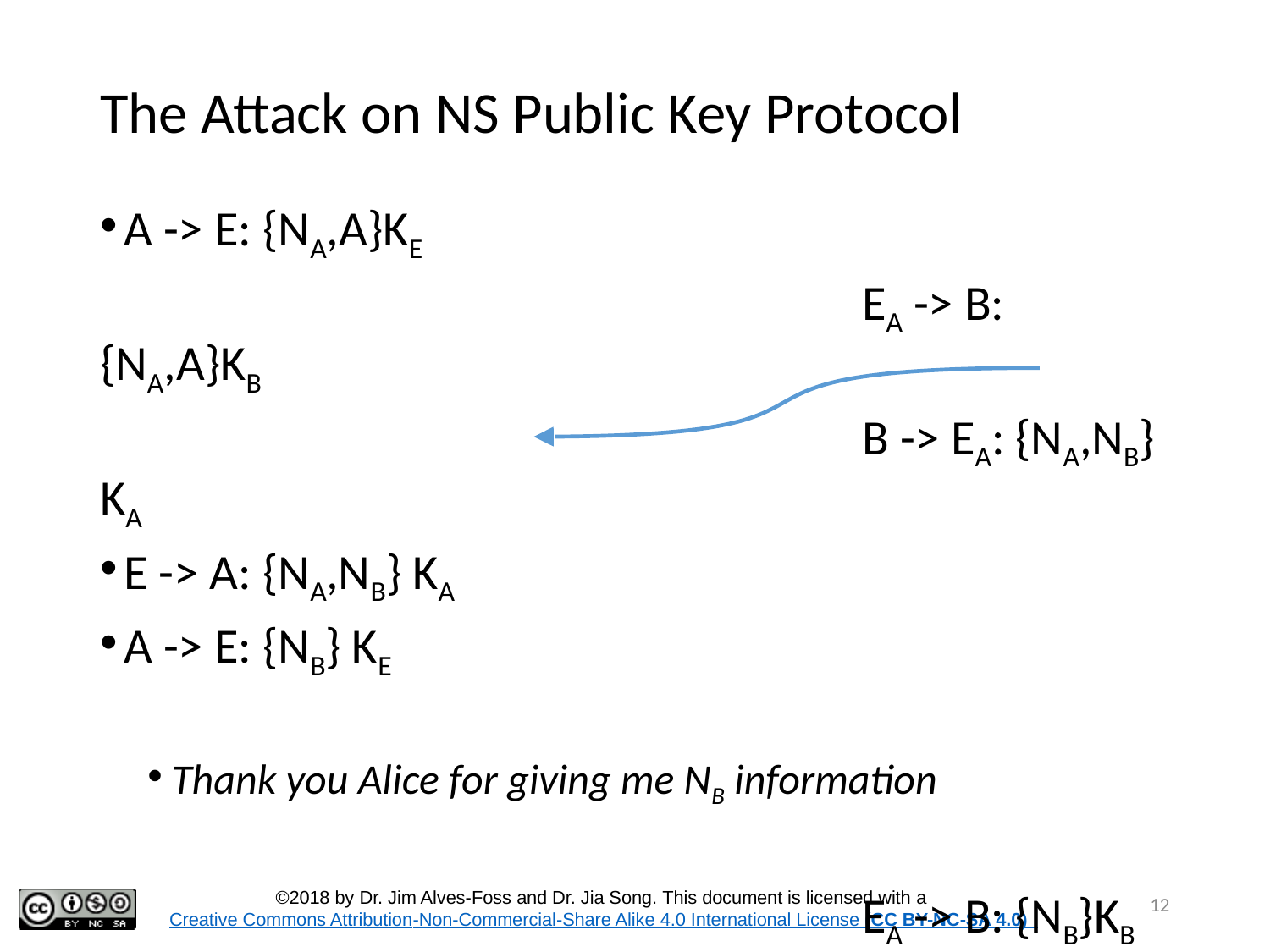

# The Attack on NS Public Key Protocol
A -> E: {NA,A}KE
						EA -> B: {NA,A}KB
						B -> EA: {NA,NB} KA
E -> A: {NA,NB} KA
A -> E: {NB} KE

Thank you Alice for giving me NB information

						EA -> B: {NB}KB

Hi Bob, I know NB therefore I must be Alice !

12